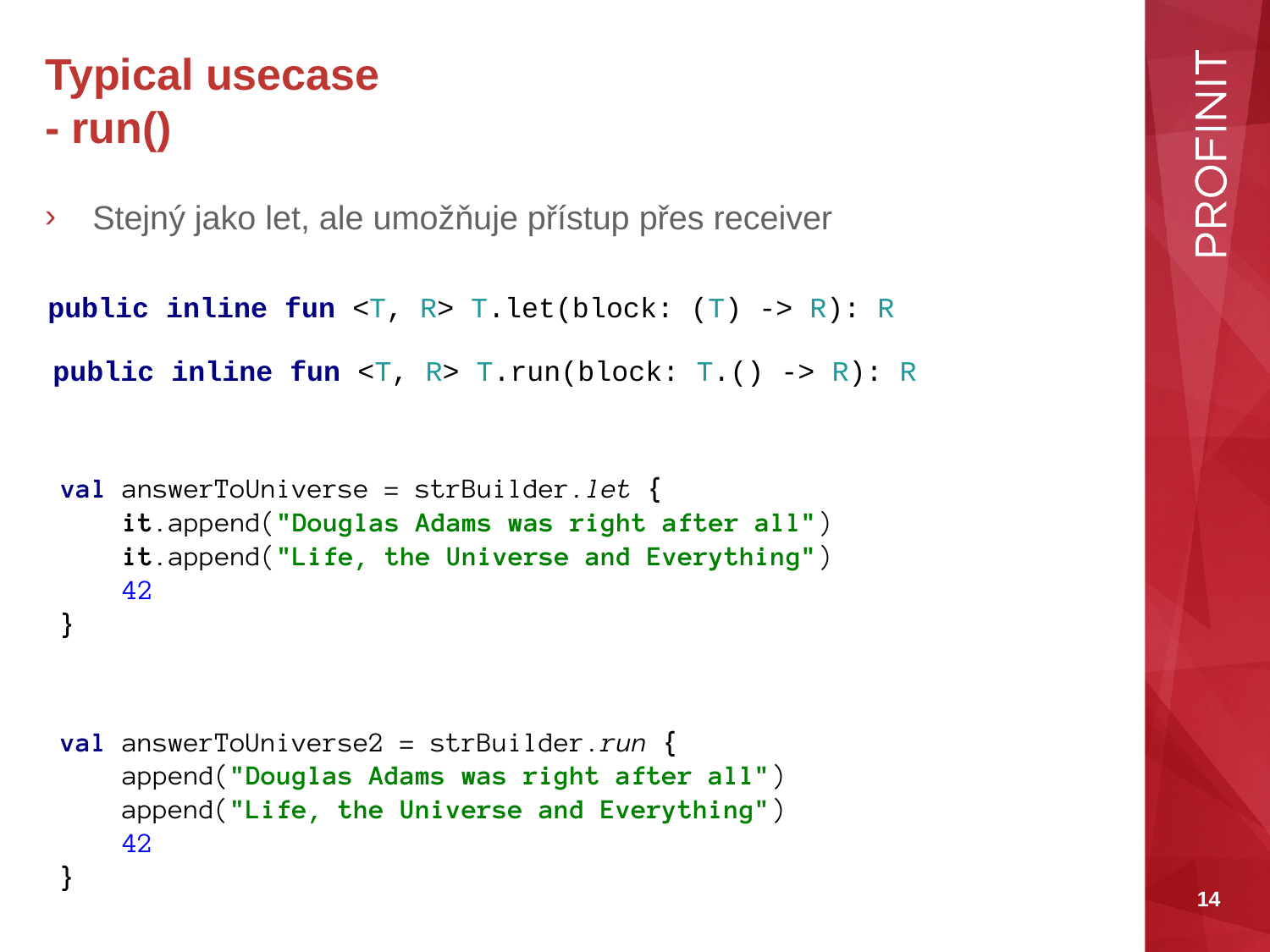

# Typical usecase - run()
Stejný jako let, ale umožňuje přístup přes receiver
public inline fun <T, R> T.let(block: (T) -> R): R
public inline fun <T, R> T.run(block: T.() -> R): R
val answerToUniverse = strBuilder.let {
    it.append("Douglas Adams was right after all")
    it.append("Life, the Universe and Everything")
    42
}
val answerToUniverse2 = strBuilder.run {
    append("Douglas Adams was right after all")
    append("Life, the Universe and Everything")
    42
}